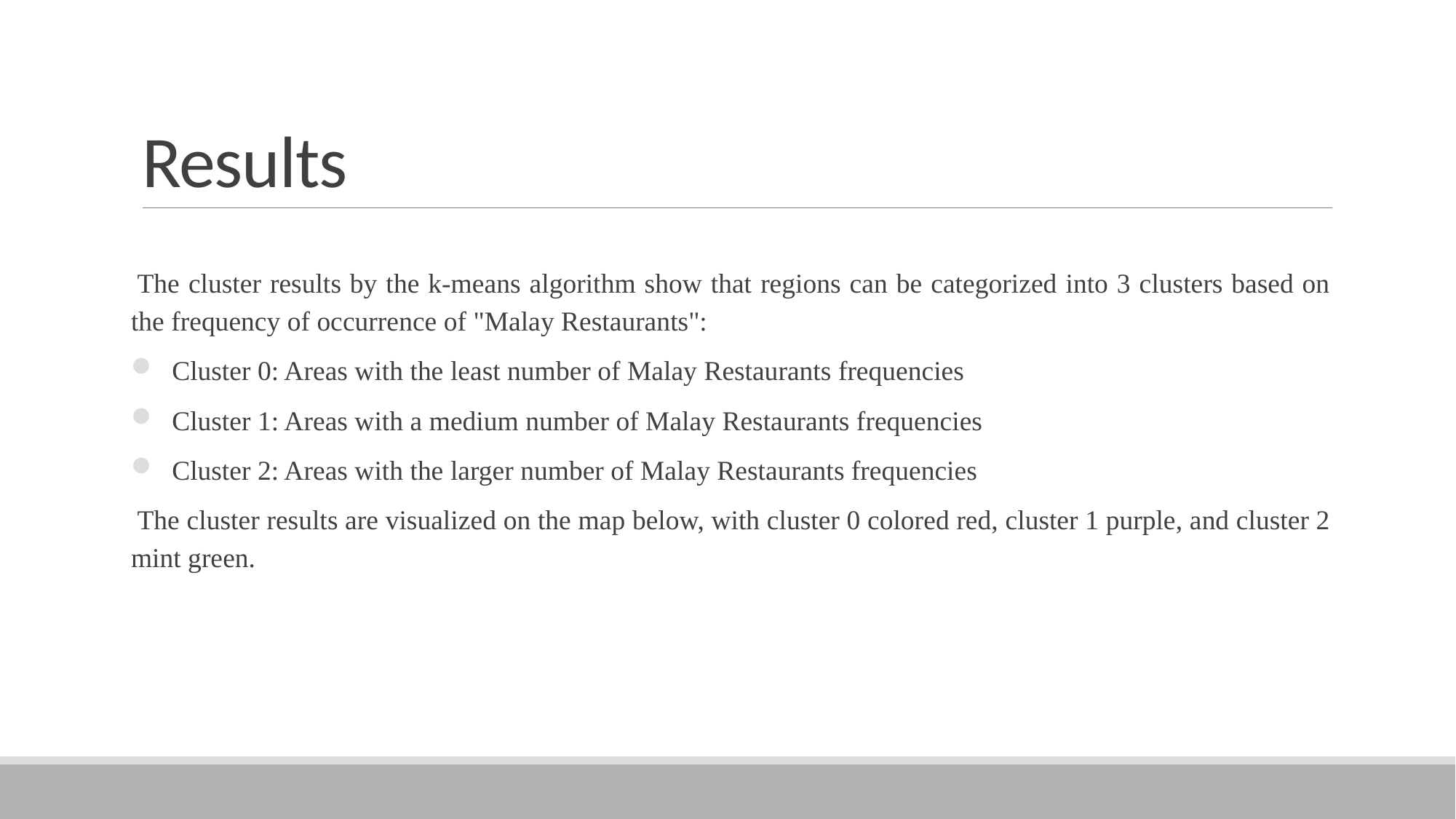

# Results
The cluster results by the k-means algorithm show that regions can be categorized into 3 clusters based on the frequency of occurrence of "Malay Restaurants":
Cluster 0: Areas with the least number of Malay Restaurants frequencies
Cluster 1: Areas with a medium number of Malay Restaurants frequencies
Cluster 2: Areas with the larger number of Malay Restaurants frequencies
The cluster results are visualized on the map below, with cluster 0 colored red, cluster 1 purple, and cluster 2 mint green.